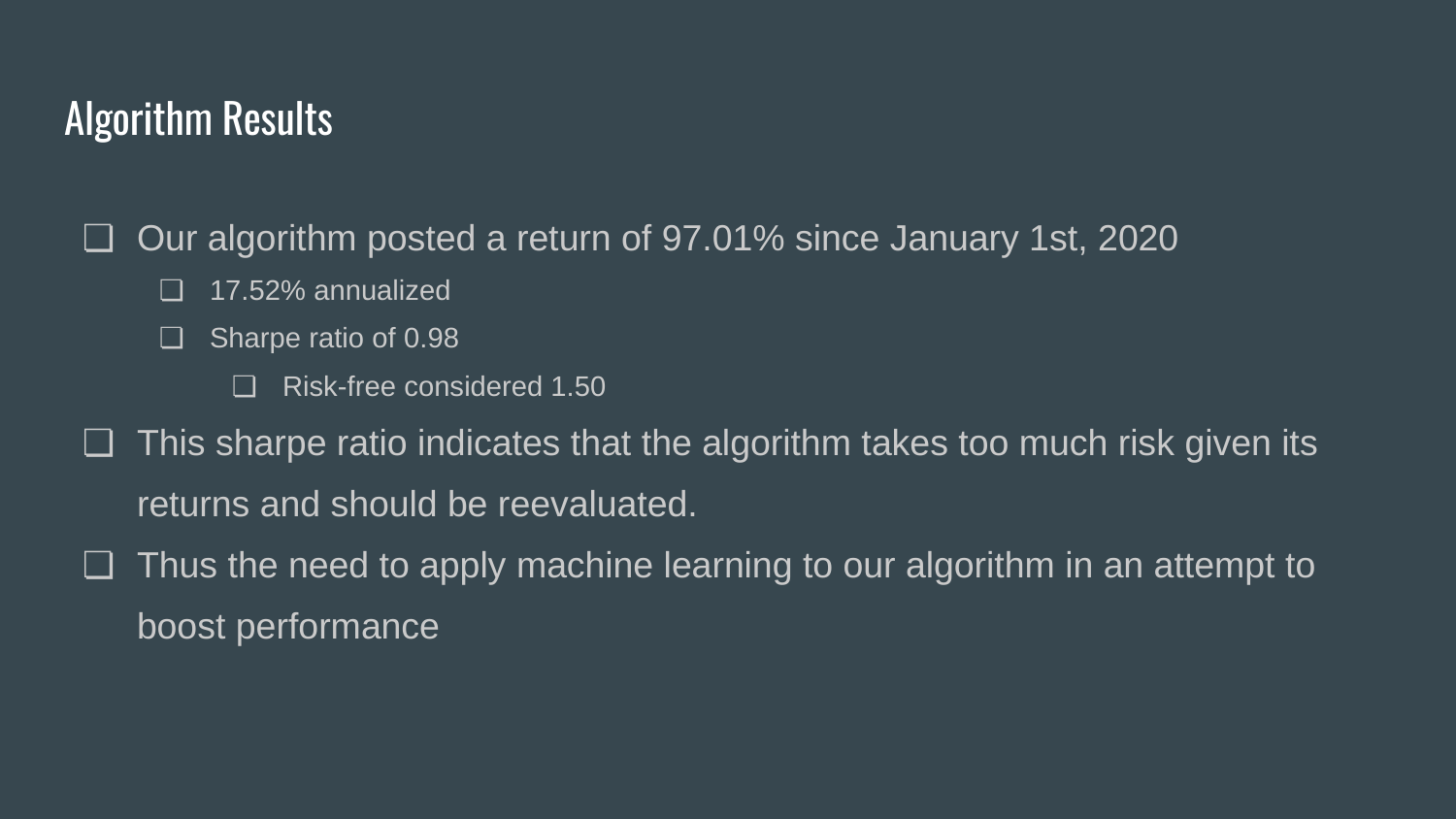

# Algorithm Results
Our algorithm posted a return of 97.01% since January 1st, 2020
17.52% annualized
Sharpe ratio of 0.98
Risk-free considered 1.50
This sharpe ratio indicates that the algorithm takes too much risk given its returns and should be reevaluated.
Thus the need to apply machine learning to our algorithm in an attempt to boost performance